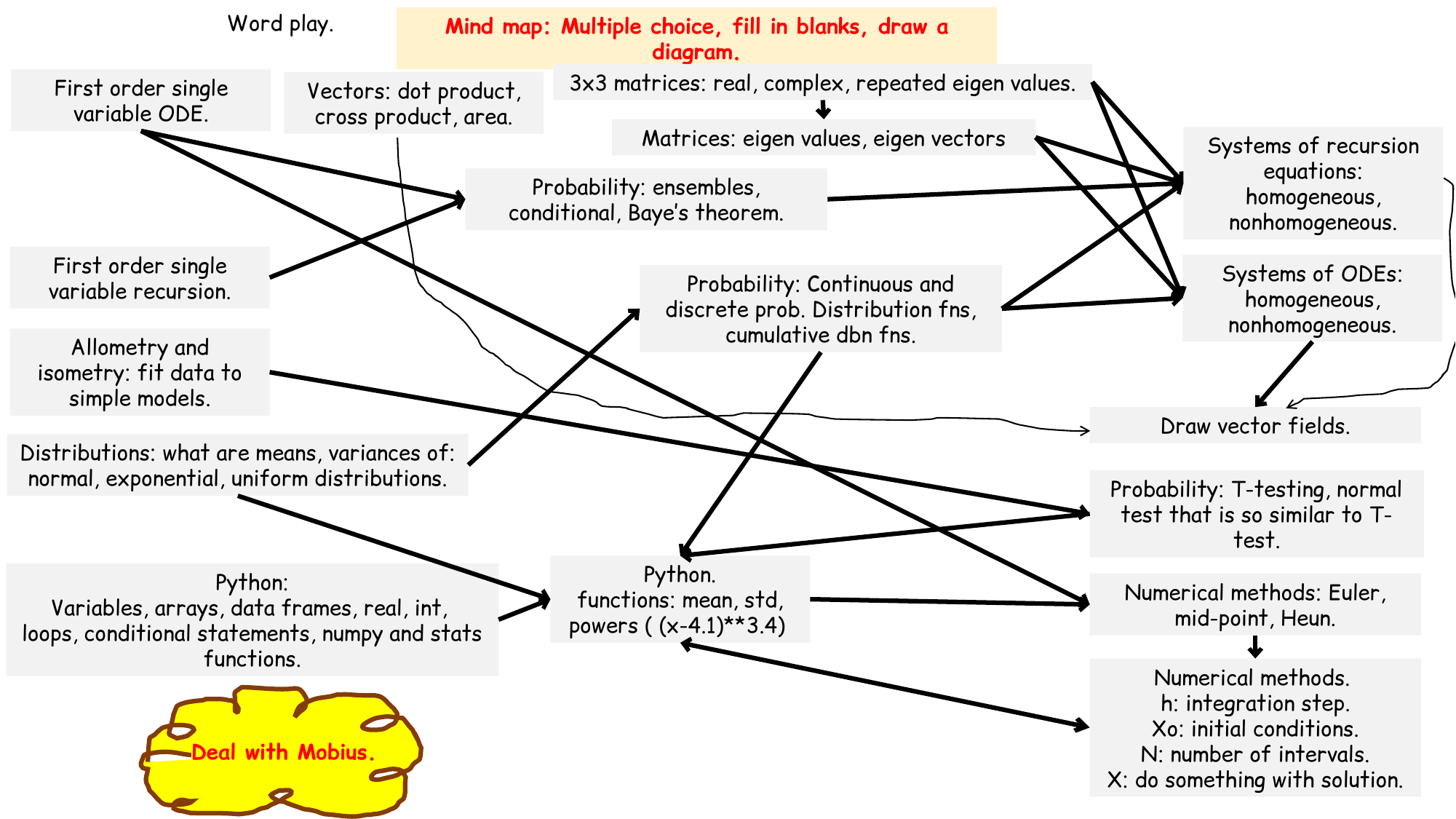

Word play.
Mind map: Multiple choice, fill in blanks, draw a diagram.
3x3 matrices: real, complex, repeated eigen values.
First order single variable ODE.
Vectors: dot product, cross product, area.
Matrices: eigen values, eigen vectors
Systems of recursion equations: homogeneous, nonhomogeneous.

Probability: ensembles, conditional, Baye’s theorem.

First order single variable recursion.
Systems of ODEs: homogeneous, nonhomogeneous.
Probability: Continuous and discrete prob. Distribution fns, cumulative dbn fns.
Allometry and isometry: fit data to simple models.
Draw vector fields.
Distributions: what are means, variances of: normal, exponential, uniform distributions.
Probability: T-testing, normal test that is so similar to T-test.
Python.
functions: mean, std, powers ( (x-4.1)**3.4)
Python:
Variables, arrays, data frames, real, int,
loops, conditional statements, numpy and stats functions.
Numerical methods: Euler, mid-point, Heun.
Numerical methods.
h: integration step.
Xo: initial conditions.
N: number of intervals.
X: do something with solution.

Deal with Mobius.